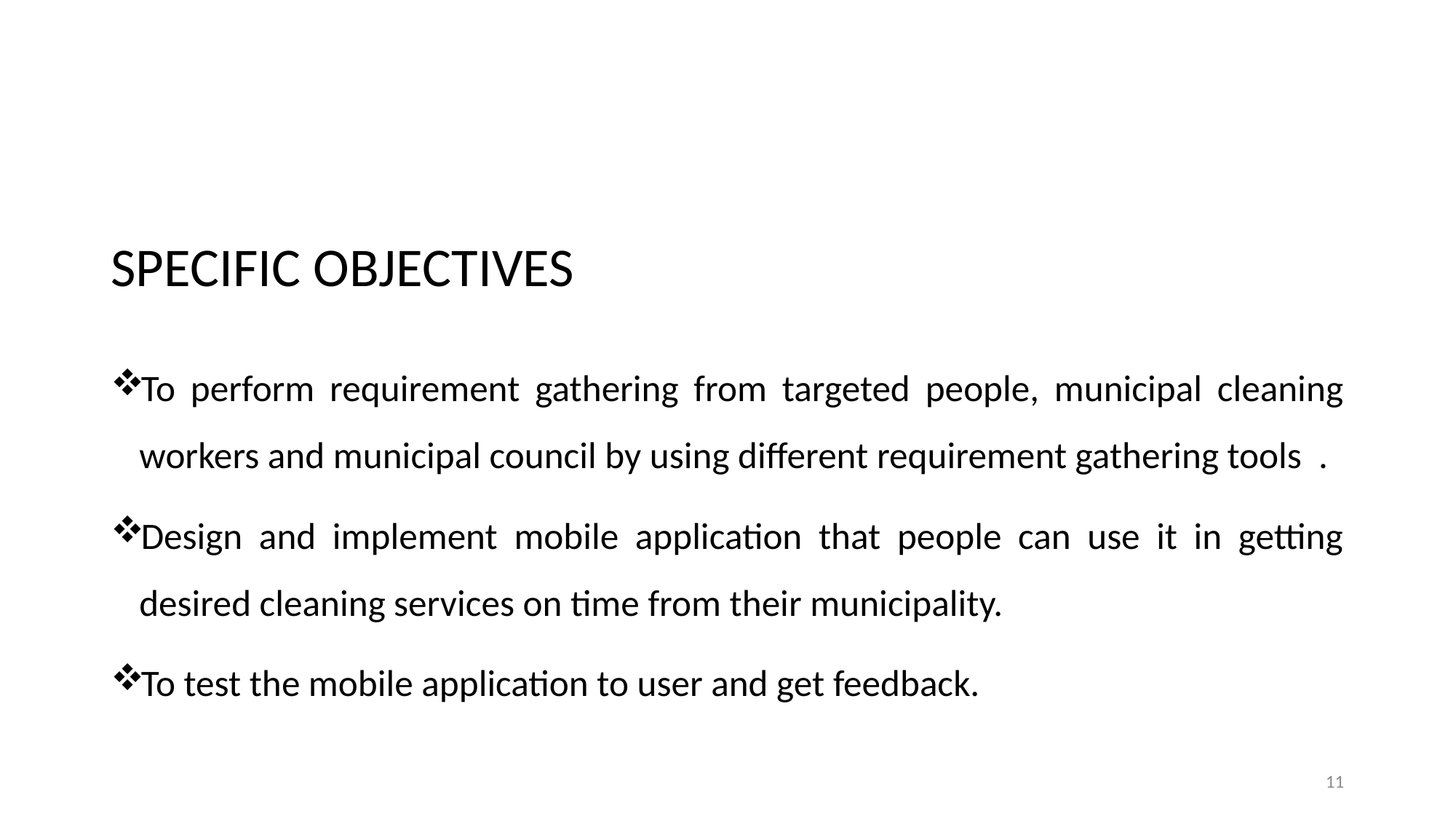

# SPECIFIC OBJECTIVES
To perform requirement gathering from targeted people, municipal cleaning workers and municipal council by using different requirement gathering tools  .
Design and implement mobile application that people can use it in getting desired cleaning services on time from their municipality.
To test the mobile application to user and get feedback.
11